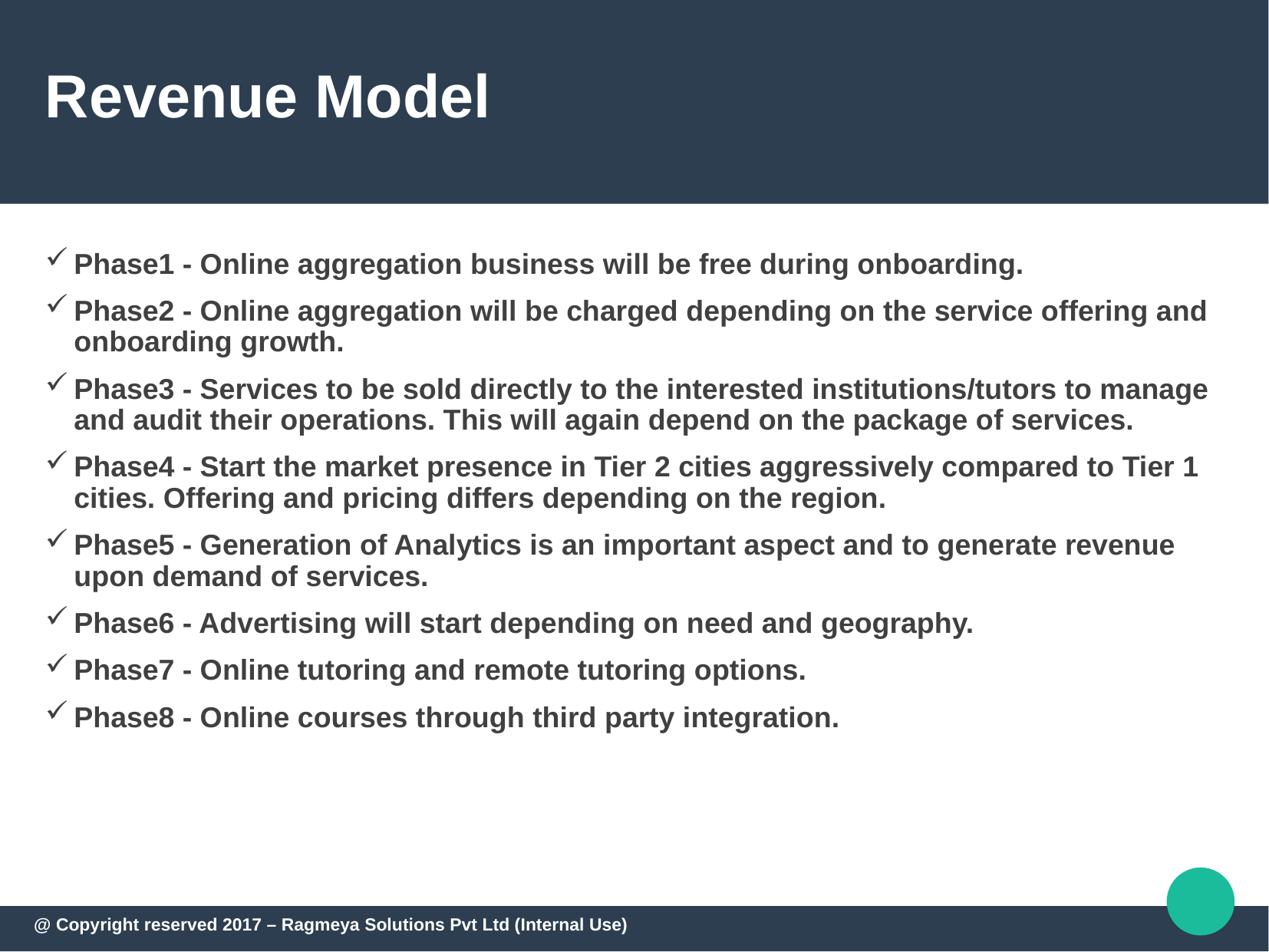

# Revenue Model
Phase1 - Online aggregation business will be free during onboarding.
Phase2 - Online aggregation will be charged depending on the service offering and onboarding growth.
Phase3 - Services to be sold directly to the interested institutions/tutors to manage and audit their operations. This will again depend on the package of services.
Phase4 - Start the market presence in Tier 2 cities aggressively compared to Tier 1 cities. Offering and pricing differs depending on the region.
Phase5 - Generation of Analytics is an important aspect and to generate revenue  upon demand of services.
Phase6 - Advertising will start depending on need and geography.
Phase7 - Online tutoring and remote tutoring options.
Phase8 - Online courses through third party integration.

@ Copyright reserved 2017 – Ragmeya Solutions Pvt Ltd (Internal Use)